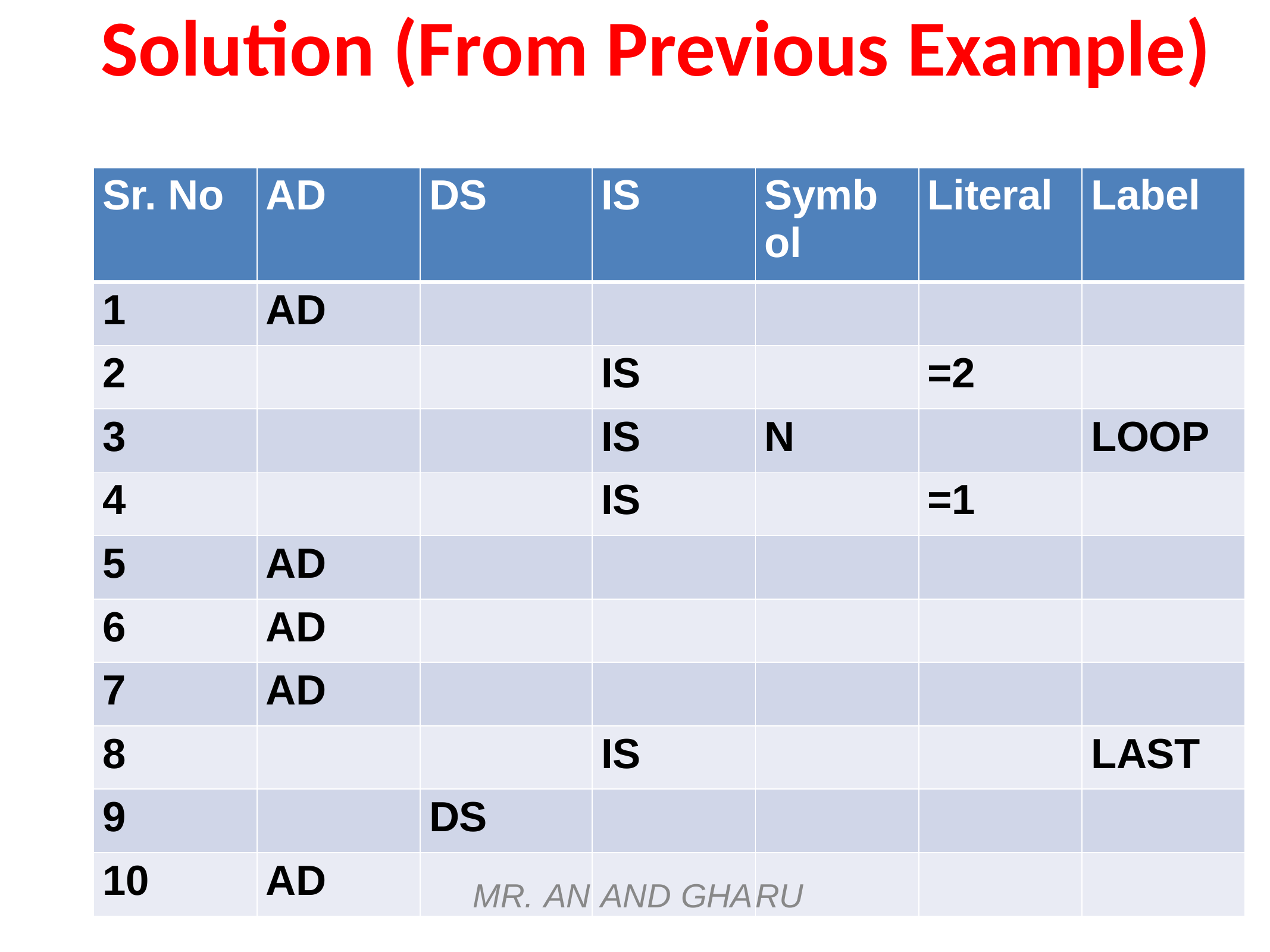

# Solution (From Previous Example)
| Sr. No | AD | DS | IS | Symb ol | Literal | Label |
| --- | --- | --- | --- | --- | --- | --- |
| 1 | AD |  |  |  |  |  |
| 2 |  |  | IS |  | =2 |  |
| 3 |  |  | IS | N |  | LOOP |
| 4 |  |  | IS |  | =1 |  |
| 5 | AD |  |  |  |  |  |
| 6 | AD |  |  |  |  |  |
| 7 | AD |  |  |  |  |  |
| 8 |  |  | IS |  |  | LAST |
| 9 |  | DS |  |  |  |  |
| 10 | AD | MR. AN | AND GHA | RU |  |  |